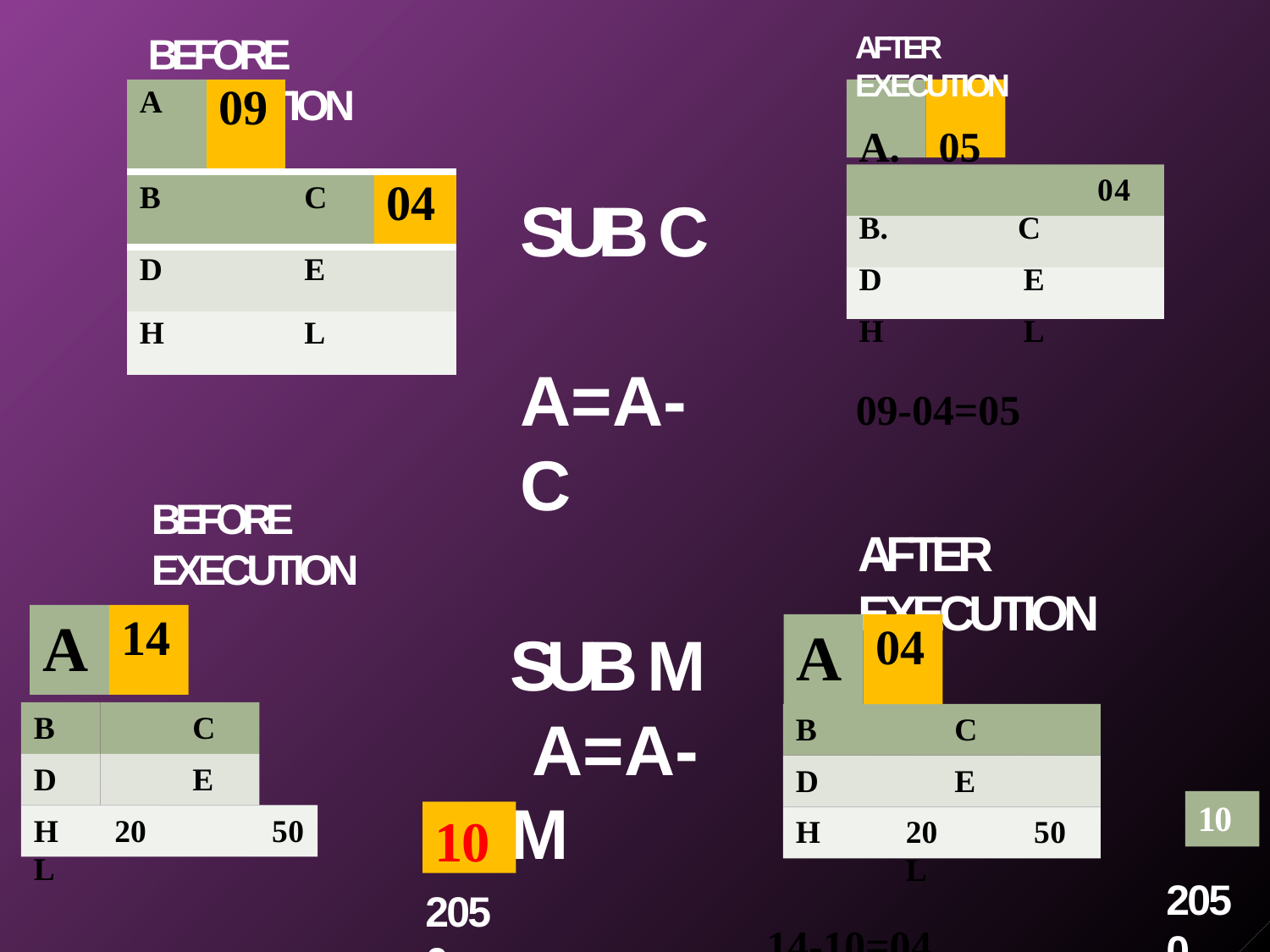

AFTER EXECUTION
05
C
D	E
H	L
BEFORE EXECUTION
| A | 09 |  |  |
| --- | --- | --- | --- |
| B | C |  | 04 |
| D | E |  |  |
| H | L |  |  |

04
SUB C  A=A-C

09-04=05
BEFORE EXECUTION
AFTER EXECUTION
A
B
14

A
04

SUB M  A=A-M

B
C
C
D
H	20	L

14-10=04

D
E
E

10
10

H	20	L
50
50
2050
2050